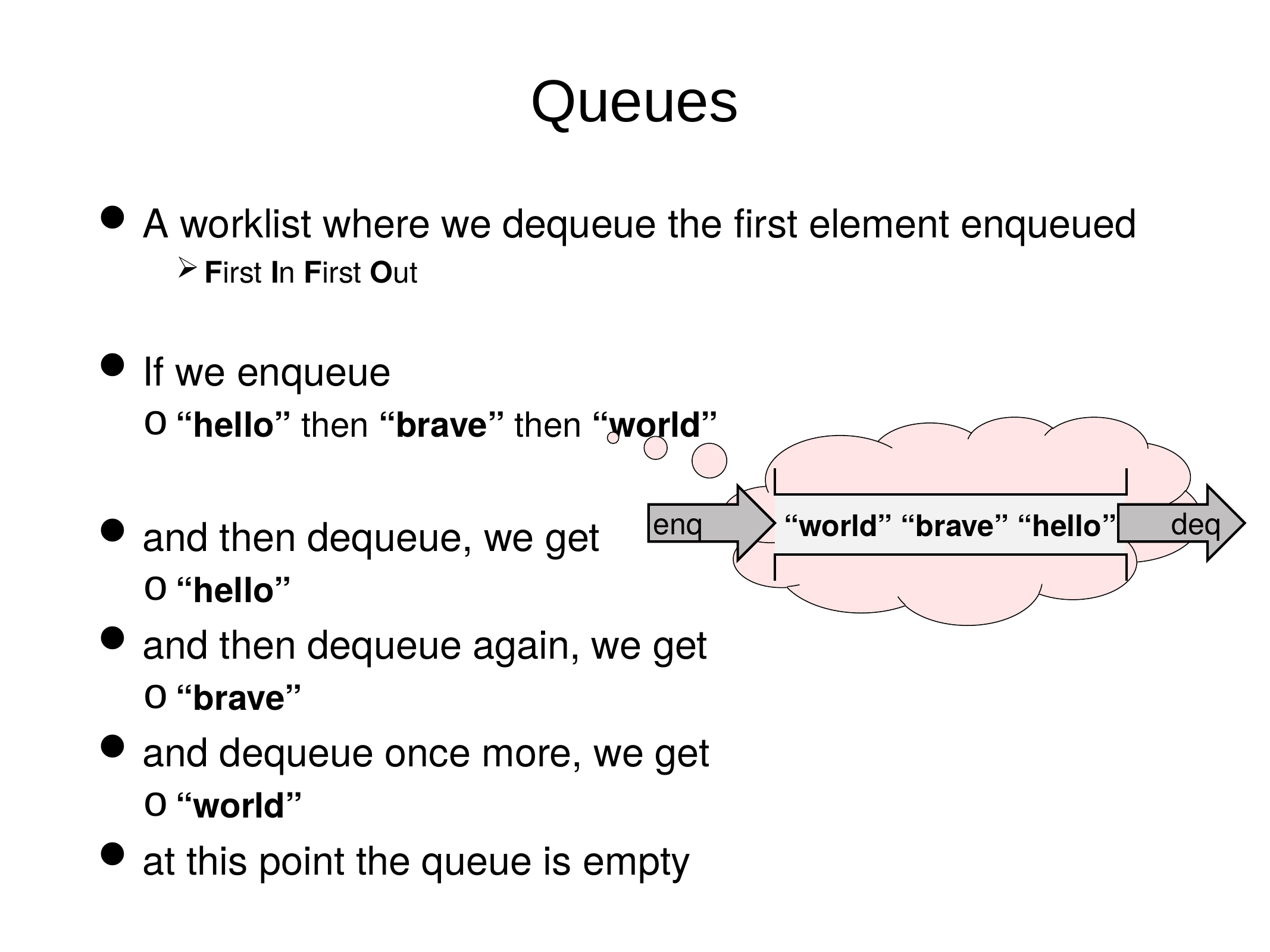

# Queues
A worklist where we dequeue the first element enqueued
First In First Out

If we enqueue
“hello” then “brave” then “world”

and then dequeue, we get
“hello”
and then dequeue again, we get
“brave”
and dequeue once more, we get
“world”
at this point the queue is empty

“world” “brave” “hello”
enq
deq